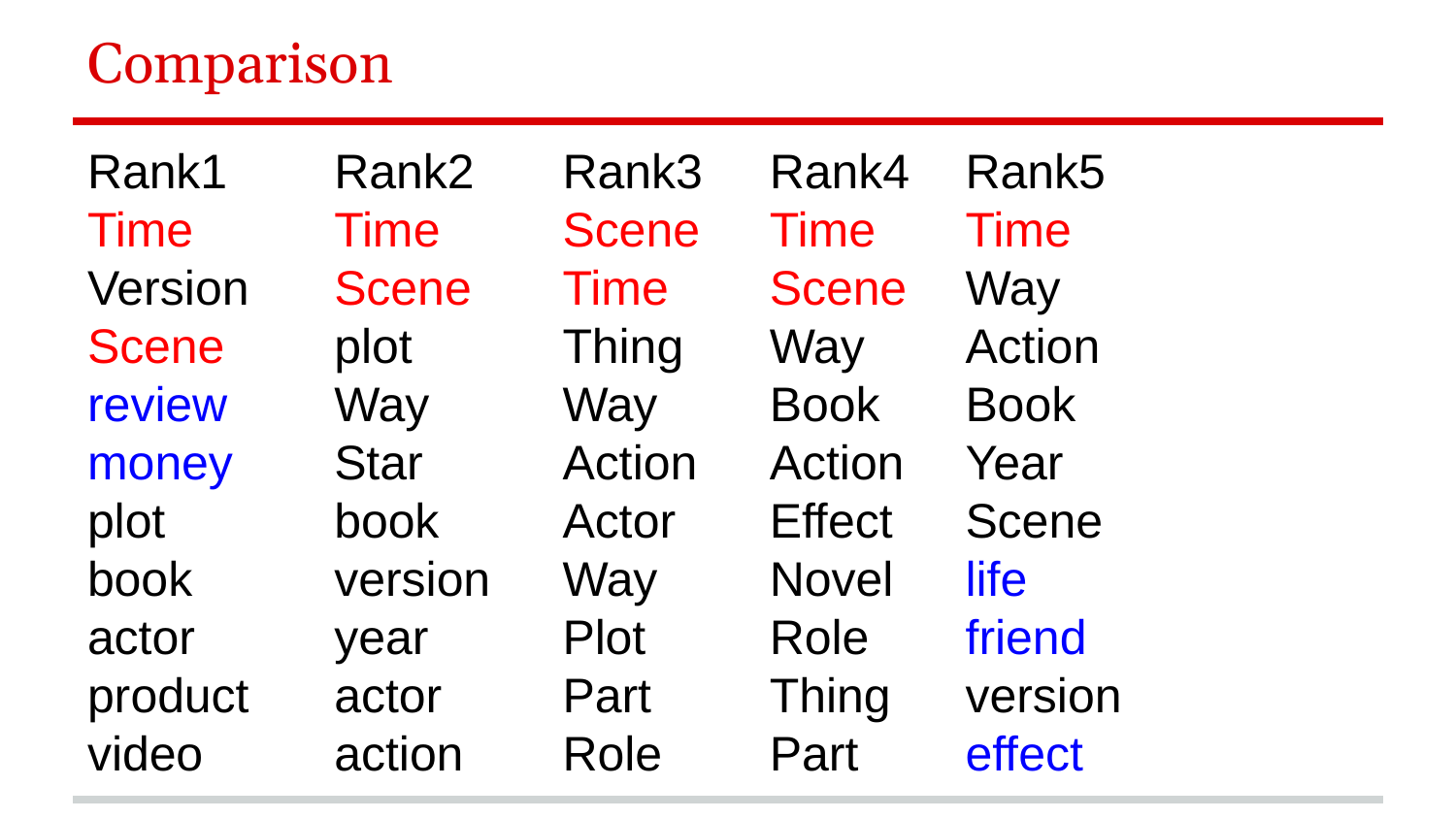

# Comparison

Rank1
Time
Version
Scene
review
money
plot
book
actor
product
video
Rank2
Time
Scene
plot
Way
Star
book
version
year
actor
action
Rank3
Scene
Time
Thing
Way
Action
Actor
Way
Plot
Part
Role
Rank4
Time
Scene
Way
Book
Action
Effect
Novel
Role
Thing
Part

Rank5
Time
Way
Action
Book
Year
Scene
life
friend
version
effect